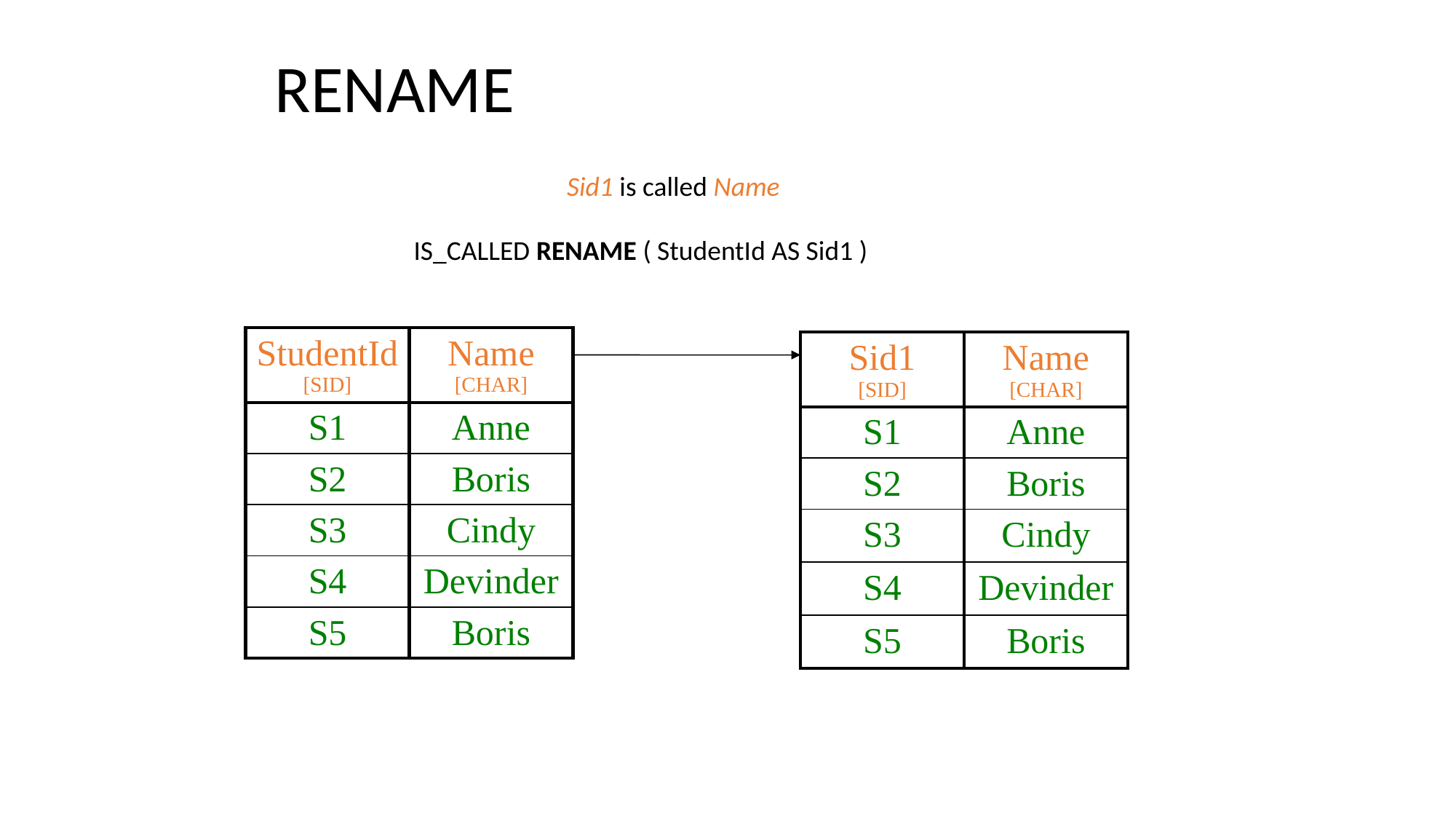

# RENAME
Sid1 is called Name
IS_CALLED RENAME ( StudentId AS Sid1 )
| StudentId [SID] | Name [CHAR] |
| --- | --- |
| S1 | Anne |
| S2 | Boris |
| S3 | Cindy |
| S4 | Devinder |
| S5 | Boris |
| Sid1 [SID] | Name [CHAR] |
| --- | --- |
| S1 | Anne |
| S2 | Boris |
| S3 | Cindy |
| S4 | Devinder |
| S5 | Boris |

12